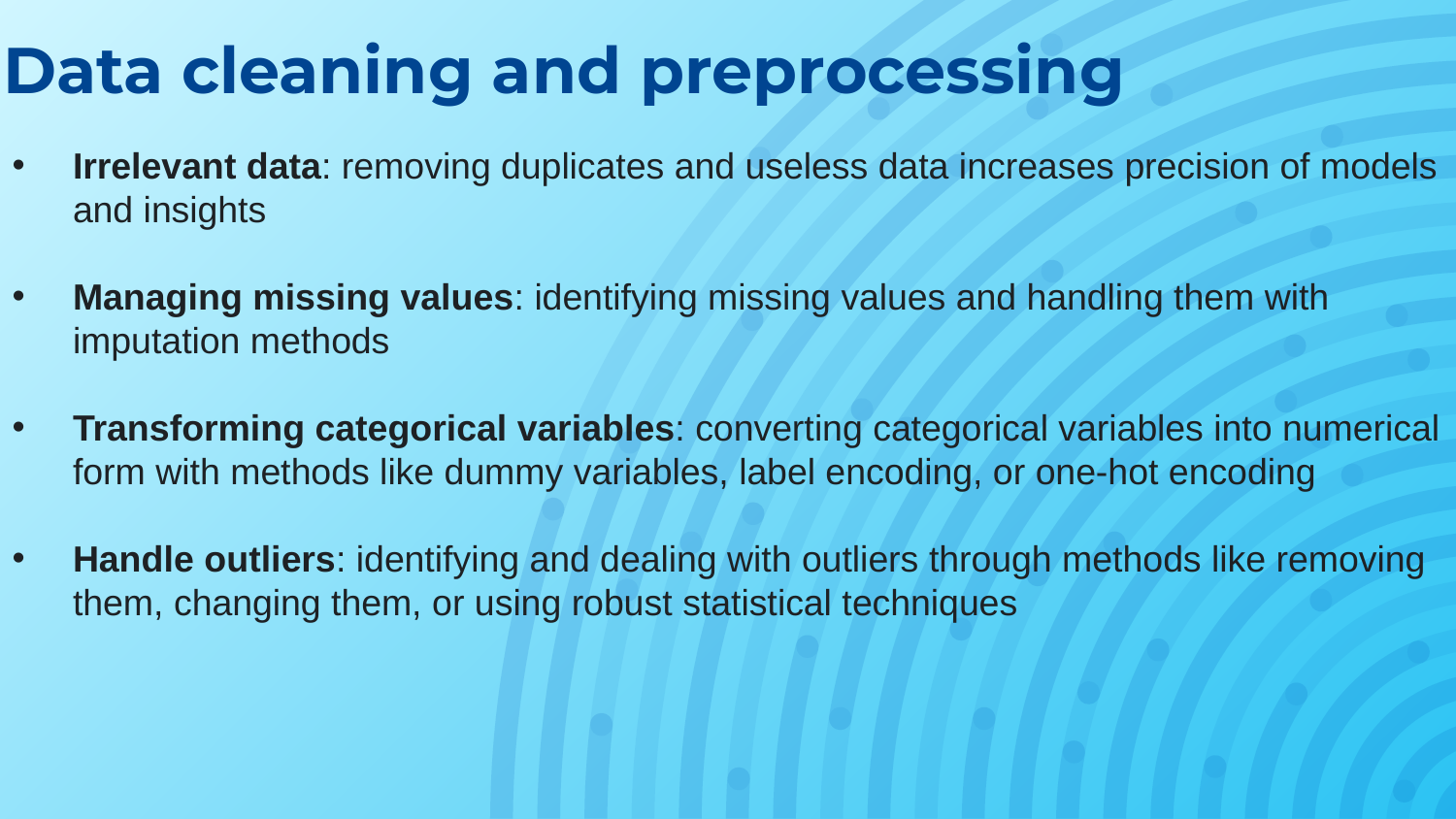

# Data cleaning and preprocessing
Irrelevant data: removing duplicates and useless data increases precision of models and insights

Managing missing values: identifying missing values and handling them with imputation methods

Transforming categorical variables: converting categorical variables into numerical form with methods like dummy variables, label encoding, or one-hot encoding

Handle outliers: identifying and dealing with outliers through methods like removing them, changing them, or using robust statistical techniques